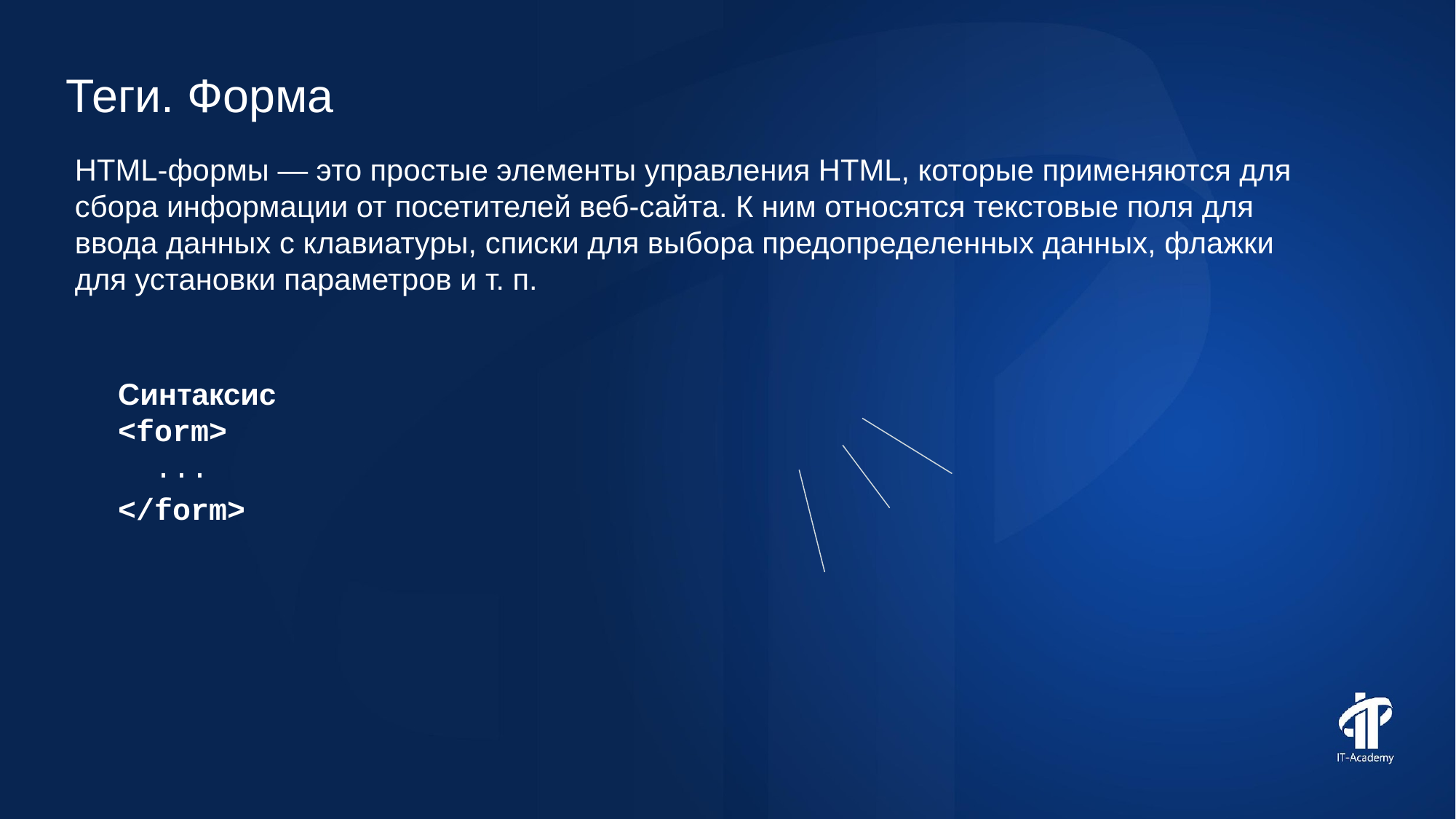

Теги. Форма
HTML-формы — это простые элементы управления HTML, которые применяются для сбора информации от посетителей веб-сайта. К ним относятся текстовые поля для ввода данных с клавиатуры, списки для выбора предопределенных данных, флажки для установки параметров и т. п.

Синтаксис
<form>
  ...
</form>